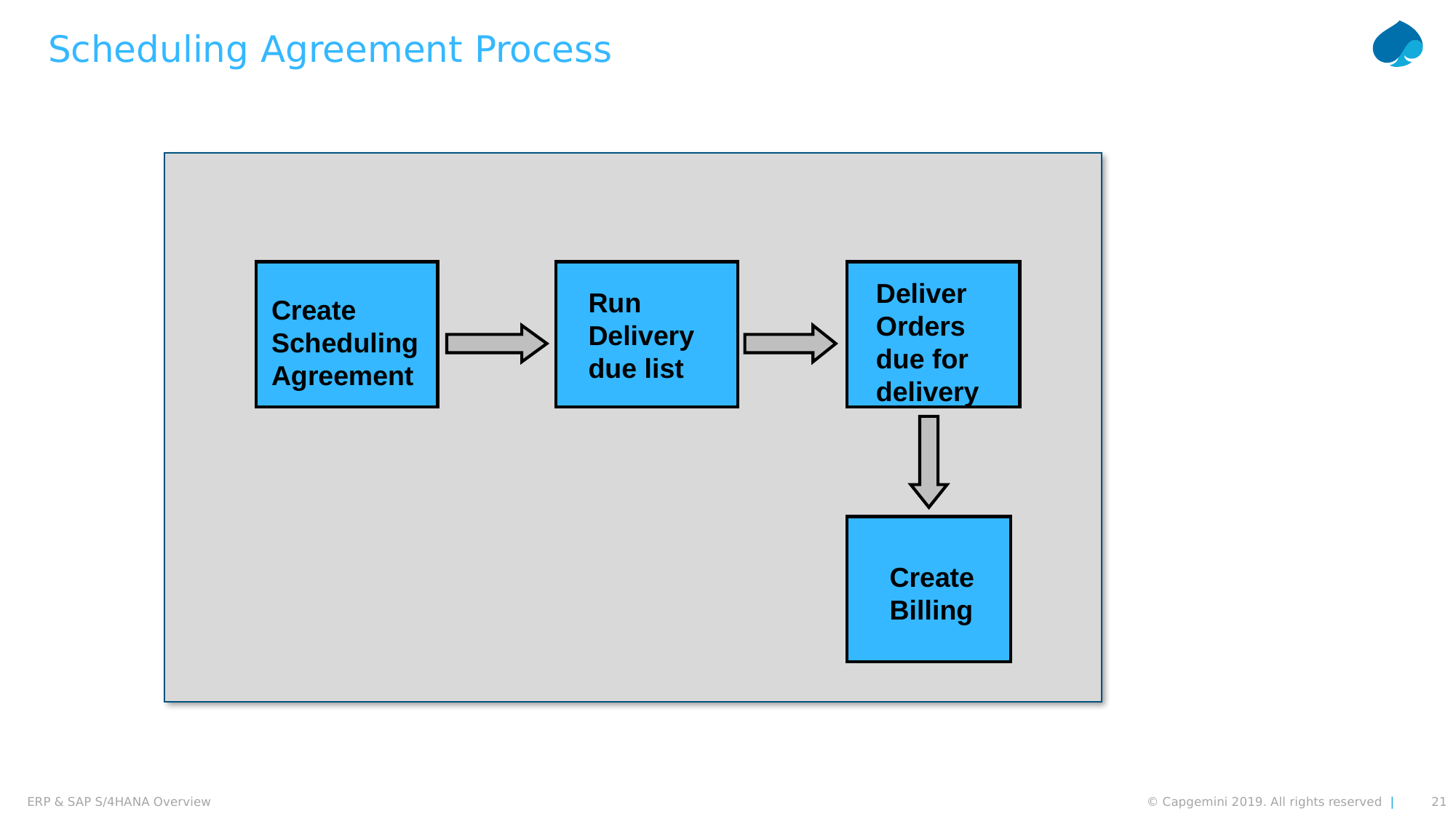

Scheduling Agreement Process

Deliver Orders due for delivery
Run Delivery due list
Create Scheduling Agreement

Create Billing